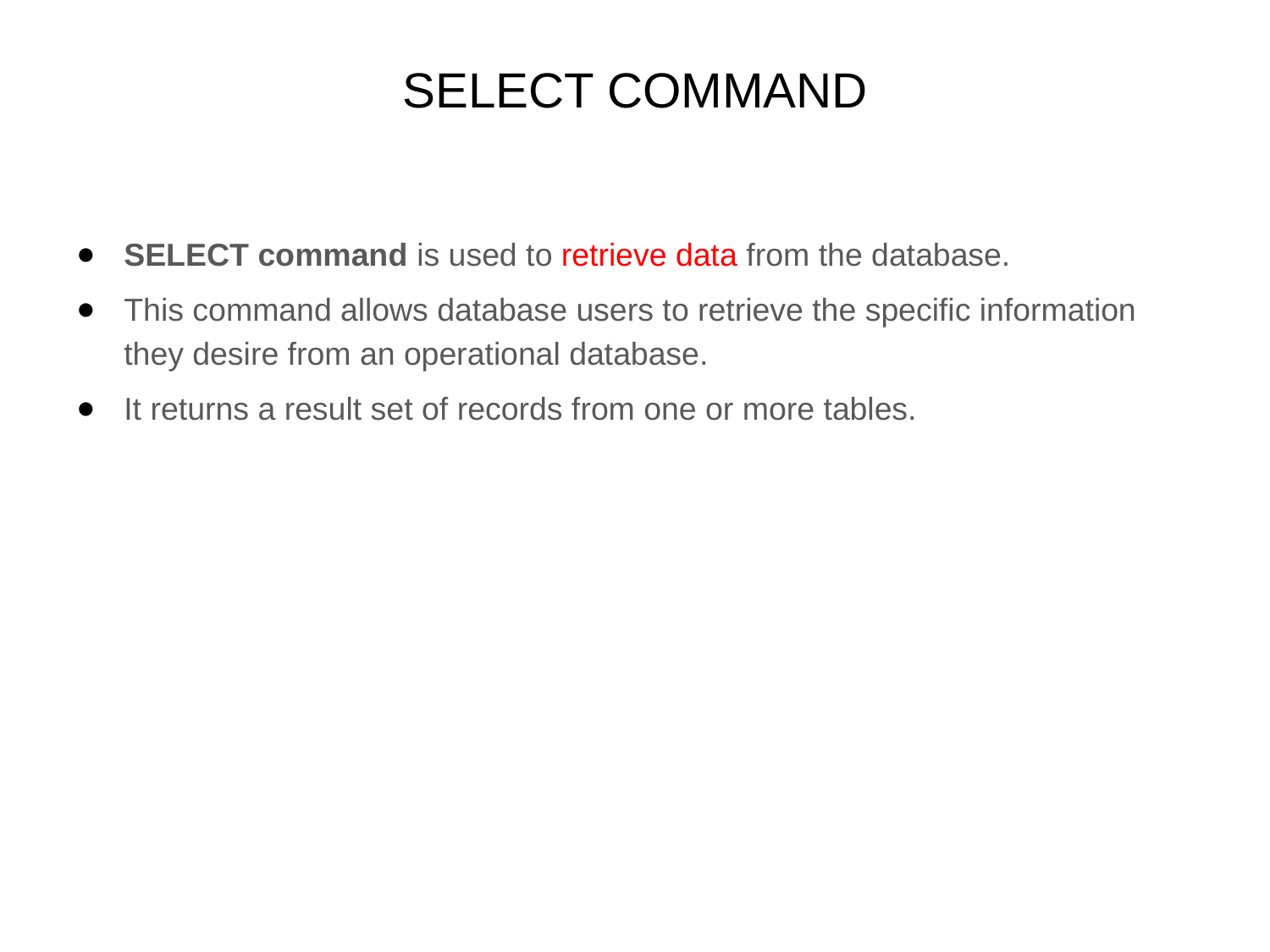

# SELECT COMMAND
SELECT command is used to retrieve data from the database.
This command allows database users to retrieve the specific information they desire from an operational database.
It returns a result set of records from one or more tables.